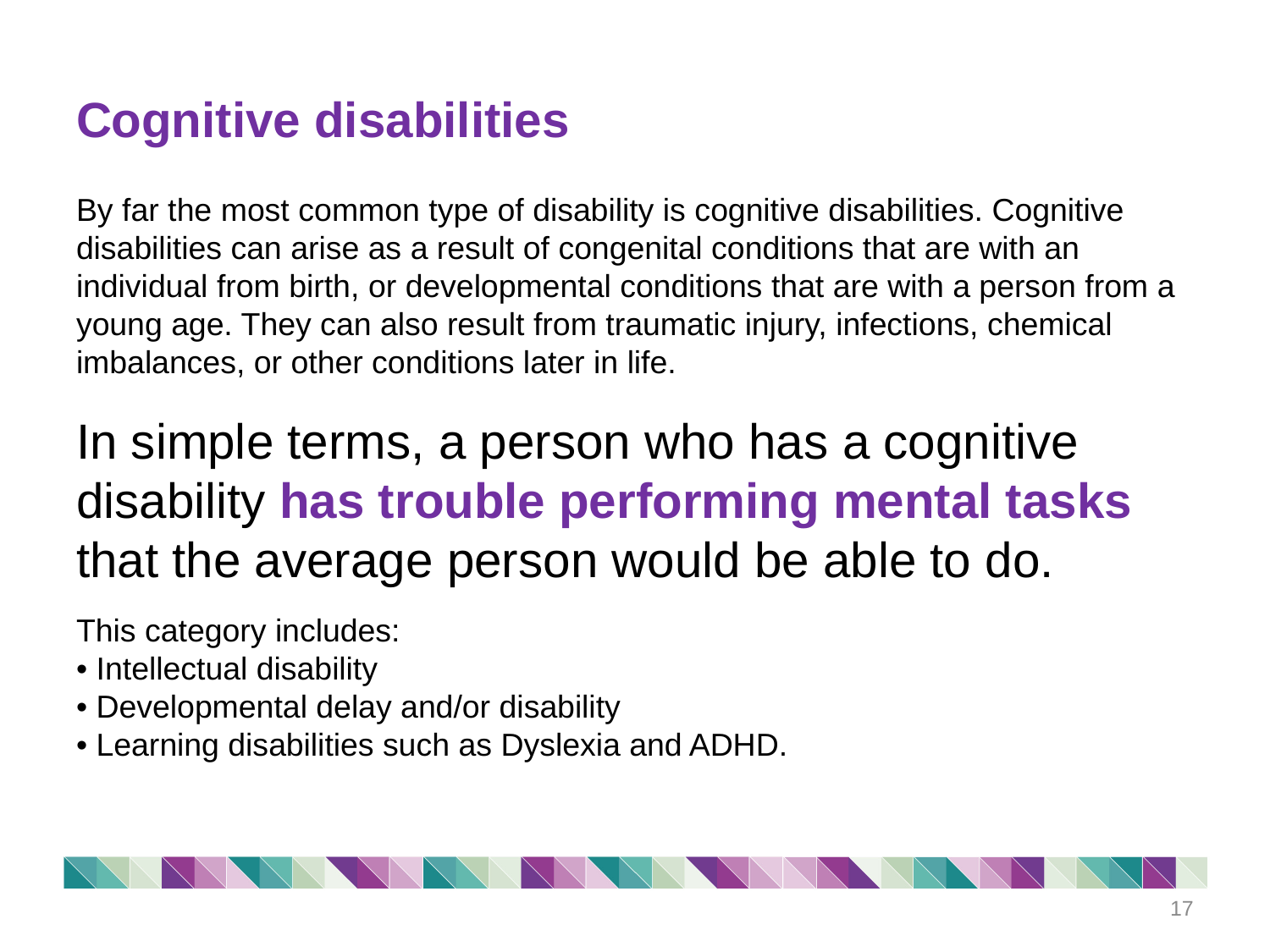

# Cognitive disabilities
By far the most common type of disability is cognitive disabilities. Cognitive disabilities can arise as a result of congenital conditions that are with an individual from birth, or developmental conditions that are with a person from a young age. They can also result from traumatic injury, infections, chemical imbalances, or other conditions later in life.

In simple terms, a person who has a cognitive disability has trouble performing mental tasks that the average person would be able to do.

This category includes:
• Intellectual disability
• Developmental delay and/or disability
• Learning disabilities such as Dyslexia and ADHD.
17